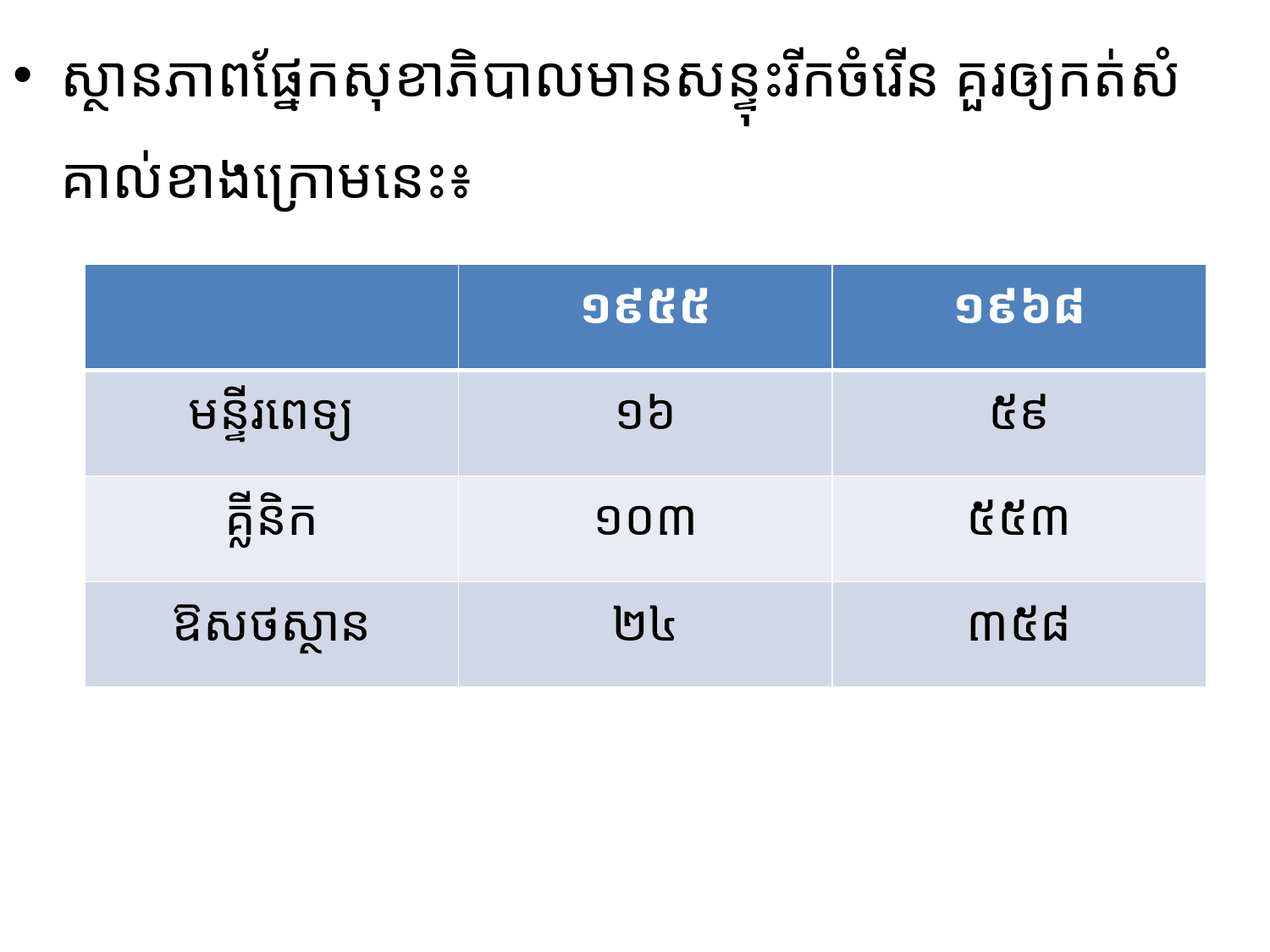

ស្ថានភាពផ្នែកសុខាភិបាល​មាន​សន្ទុះ​រីក​ចំ​រើន​ គួរ​ឲ្យ​កត់សំ​គាល់​ខាងក្រោមនេះ៖

|  | ១៩៥៥ | ១៩៦៨ |
| --- | --- | --- |
| មន្ទីរ​ពេទ្យ | ១៦ | ៥៩ |
| គ្លី​និក | ១០៣ | ៥៥៣ |
| ឱ​សថ​ស្ថាន | ២៤ | ៣៥៨ |